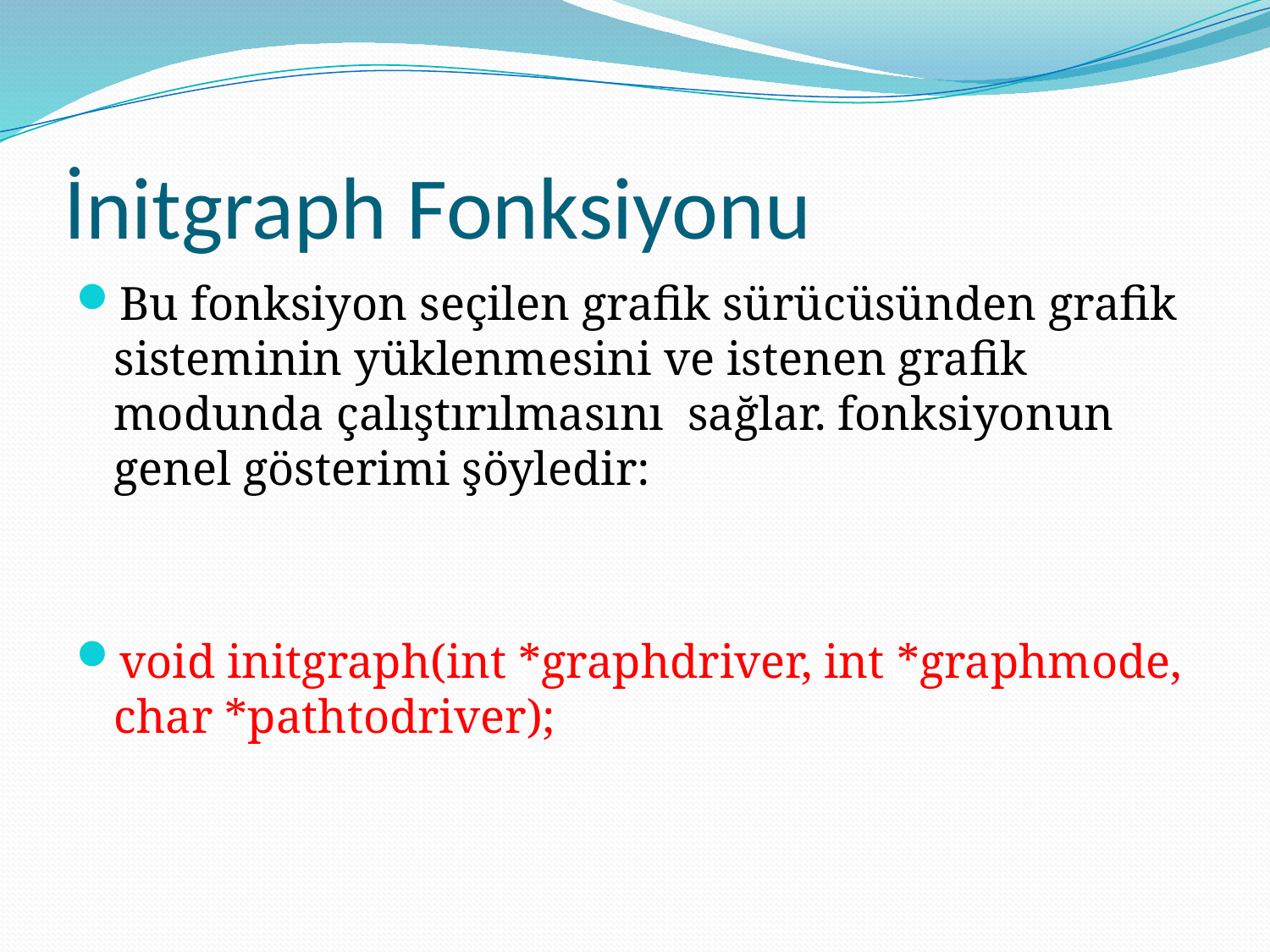

# İnitgraph Fonksiyonu
Bu fonksiyon seçilen grafik sürücüsünden grafik sisteminin yüklenmesini ve istenen grafik modunda çalıştırılmasını  sağlar. fonksiyonun genel gösterimi şöyledir:

void initgraph(int *graphdriver, int *graphmode, char *pathtodriver);